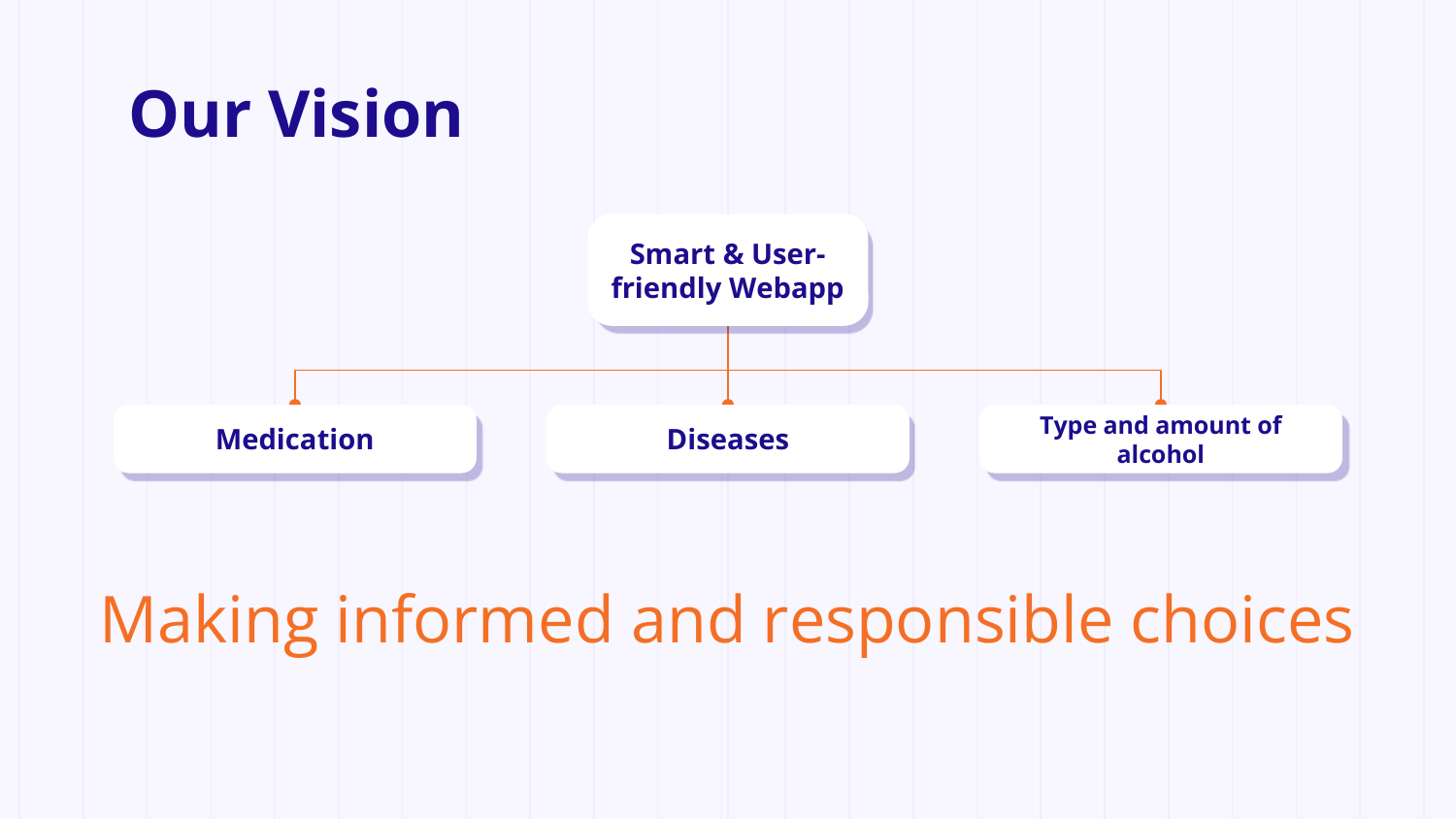

# Our Vision
Smart & User-friendly Webapp
Medication
Diseases
Type and amount of alcohol
Making informed and responsible choices